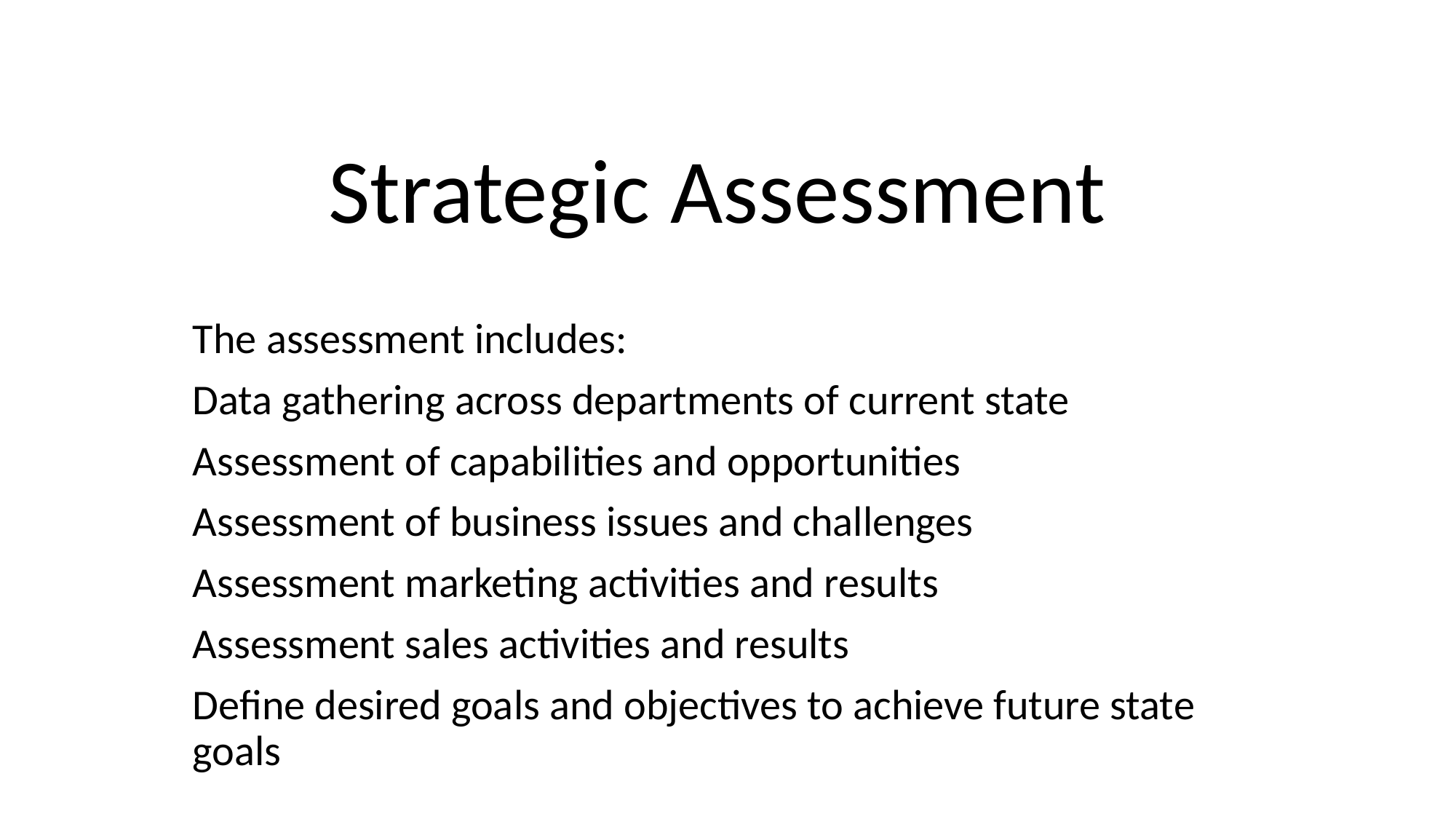

# Strategic Assessment
The assessment includes:
Data gathering across departments of current state
Assessment of capabilities and opportunities
Assessment of business issues and challenges
Assessment marketing activities and results
Assessment sales activities and results
Define desired goals and objectives to achieve future state goals